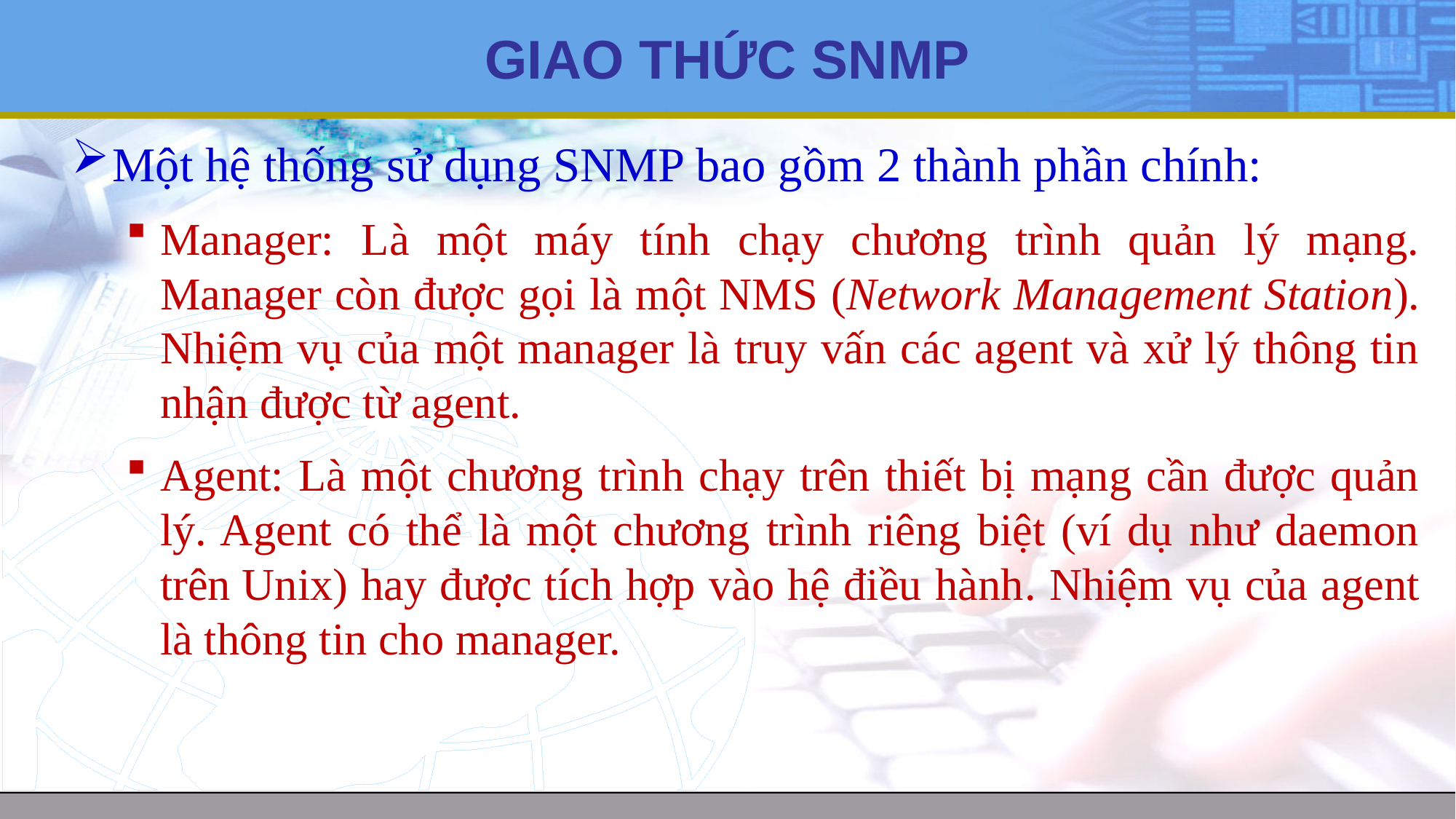

# GIAO THỨC SNMP
Một hệ thống sử dụng SNMP bao gồm 2 thành phần chính:
Manager: Là một máy tính chạy chương trình quản lý mạng. Manager còn được gọi là một NMS (Network Management Station). Nhiệm vụ của một manager là truy vấn các agent và xử lý thông tin nhận được từ agent.
Agent: Là một chương trình chạy trên thiết bị mạng cần được quản lý. Agent có thể là một chương trình riêng biệt (ví dụ như daemon trên Unix) hay được tích hợp vào hệ điều hành. Nhiệm vụ của agent là thông tin cho manager.